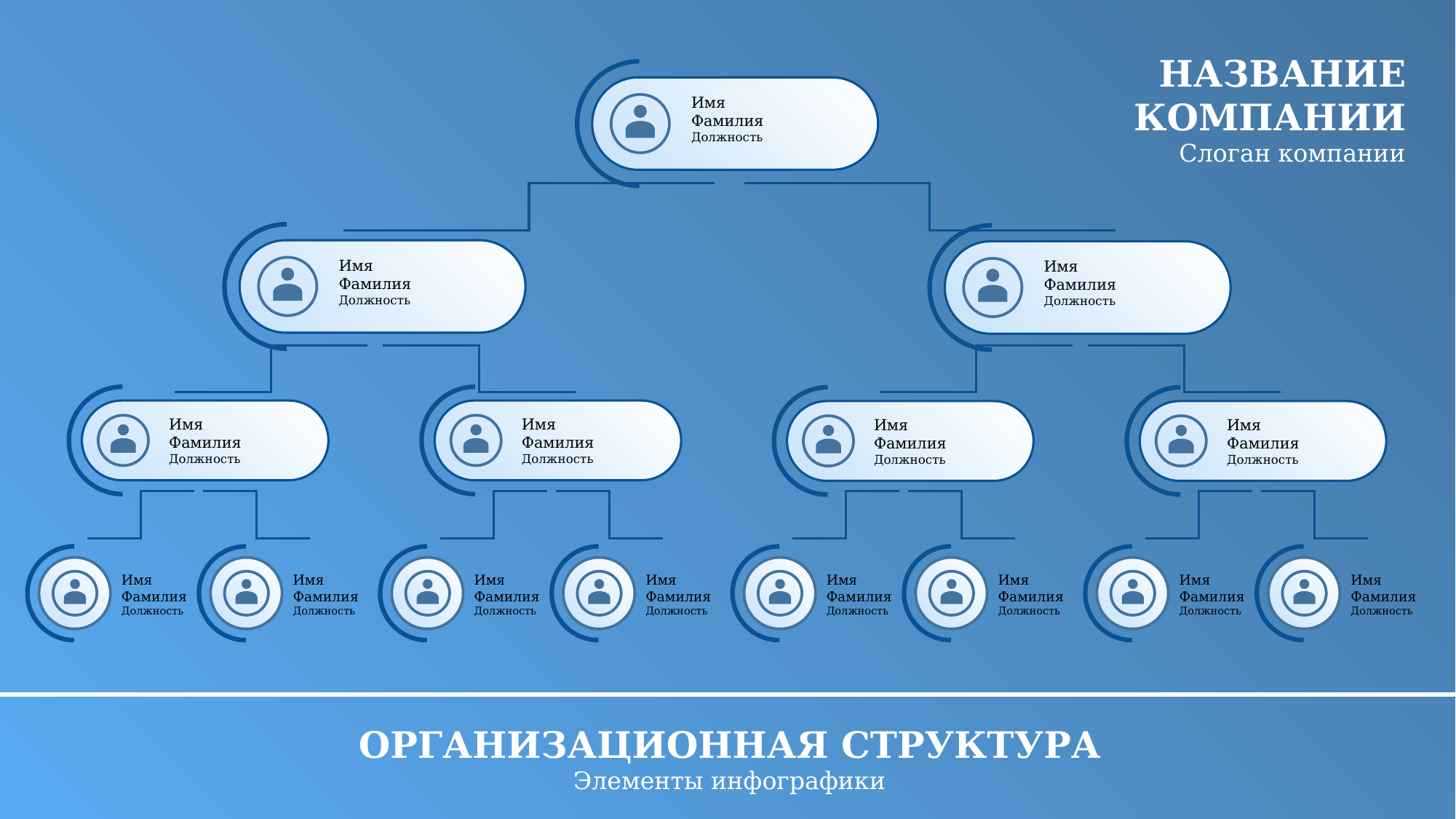

ОРГАНИЗАЦИОННАЯ СТРУКТУРА
Элементы инфографики
НАЗВАНИЕ КОМПАНИИ
Слоган компании

Имя
Фамилия
Должность

Имя
Фамилия
Должность

Имя
Фамилия
Должность

Имя
Фамилия
Должность

Имя
Фамилия
Должность

Имя
Фамилия
Должность

Имя
Фамилия
Должность

Имя
Фамилия
Должность

Имя
Фамилия
Должность

Имя
Фамилия
Должность

Имя
Фамилия
Должность

Имя
Фамилия
Должность

Имя
Фамилия
Должность

Имя
Фамилия
Должность

Имя
Фамилия
Должность